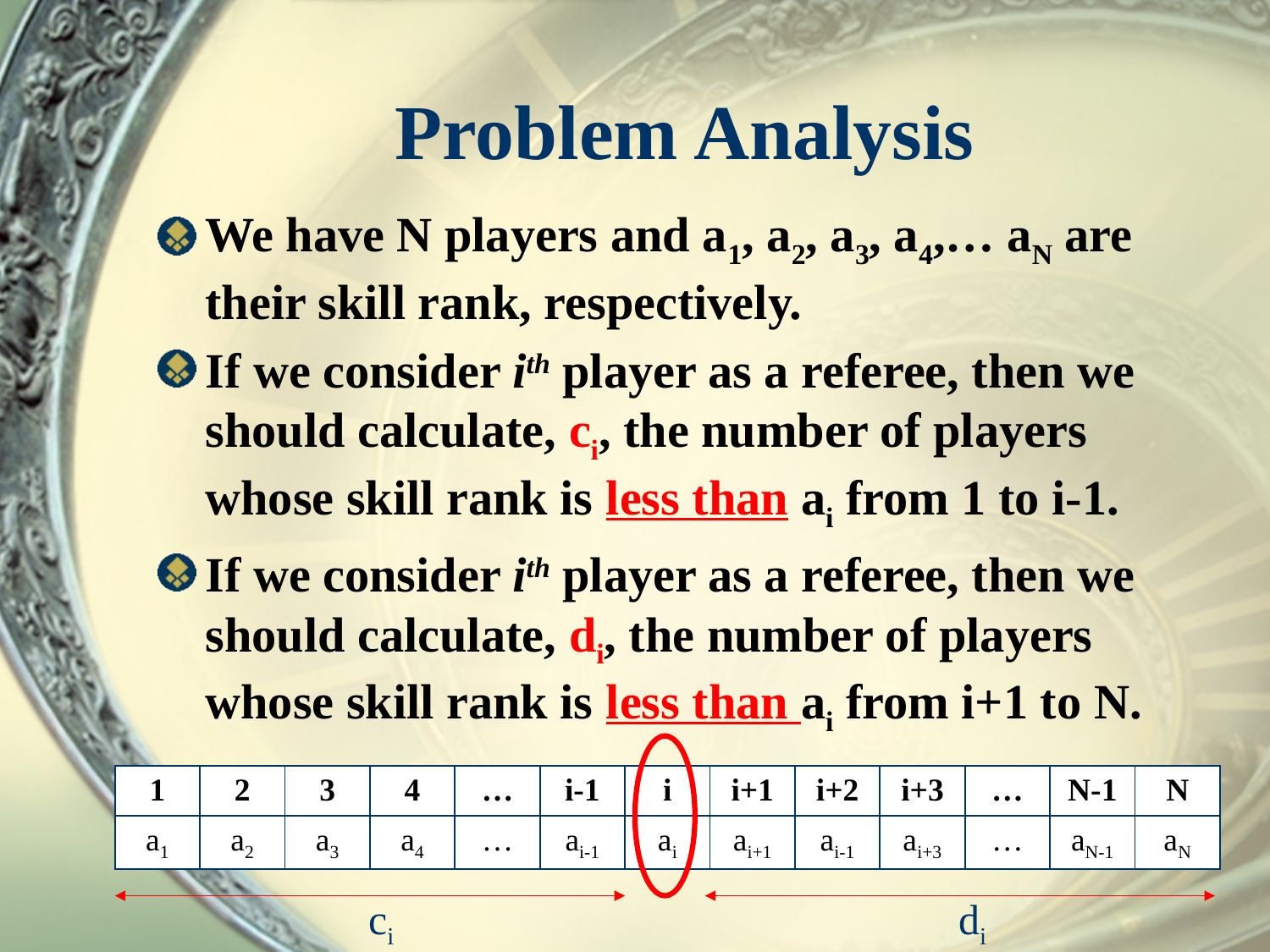

# Problem Analysis
We have N players and a1, a2, a3, a4,… aN are their skill rank, respectively.
If we consider ith player as a referee, then we should calculate, ci, the number of players whose skill rank is less than ai from 1 to i-1.
If we consider ith player as a referee, then we should calculate, di, the number of players whose skill rank is less than ai from i+1 to N.

| 1 | 2 | 3 | 4 | … | i-1 | i | i+1 | i+2 | i+3 | … | N-1 | N |
| --- | --- | --- | --- | --- | --- | --- | --- | --- | --- | --- | --- | --- |
| a1 | a2 | a3 | a4 | … | ai-1 | ai | ai+1 | ai-1 | ai+3 | … | aN-1 | aN |
ci
di